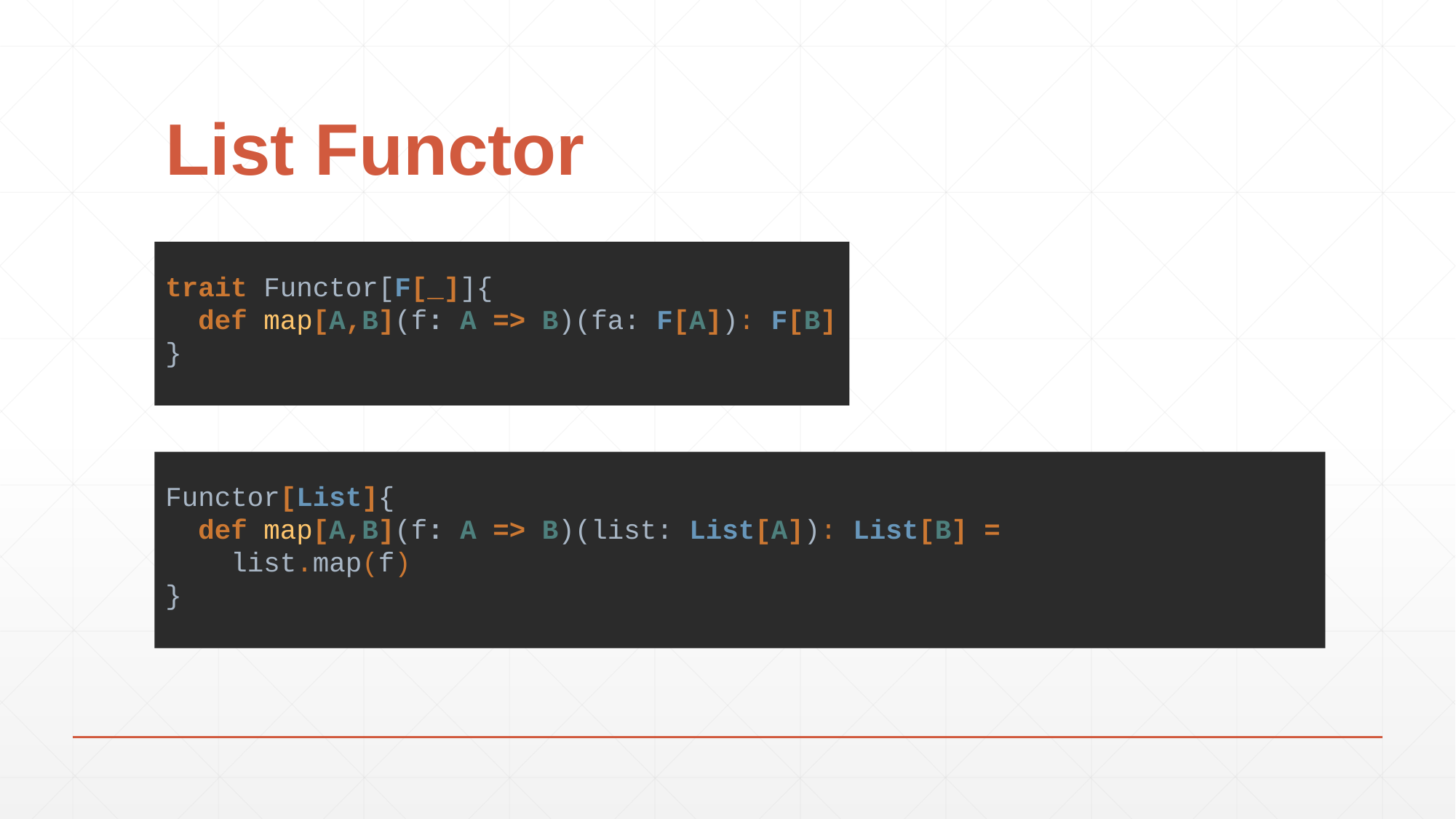

# List Functor

trait Functor[F[_]]{
  def map[A,B](f: A => B)(fa: F[A]): F[B]
}

Functor[List]{
  def map[A,B](f: A => B)(list: List[A]): List[B] =
    list.map(f)
}